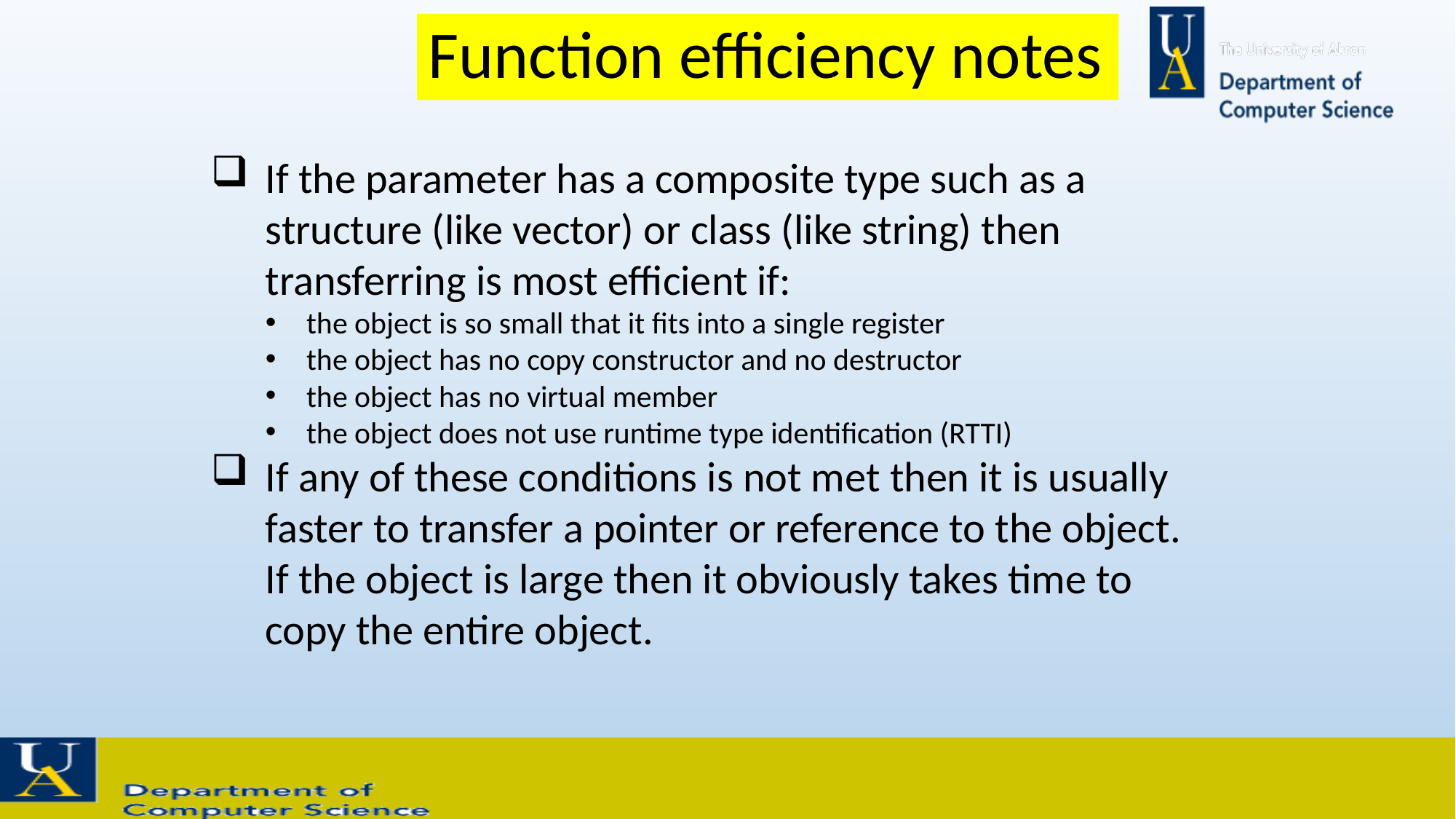

# Function efficiency notes
If the parameter has a composite type such as a structure (like vector) or class (like string) then transferring is most efficient if:
the object is so small that it fits into a single register
the object has no copy constructor and no destructor
the object has no virtual member
the object does not use runtime type identification (RTTI)
If any of these conditions is not met then it is usually faster to transfer a pointer or reference to the object. If the object is large then it obviously takes time to copy the entire object.